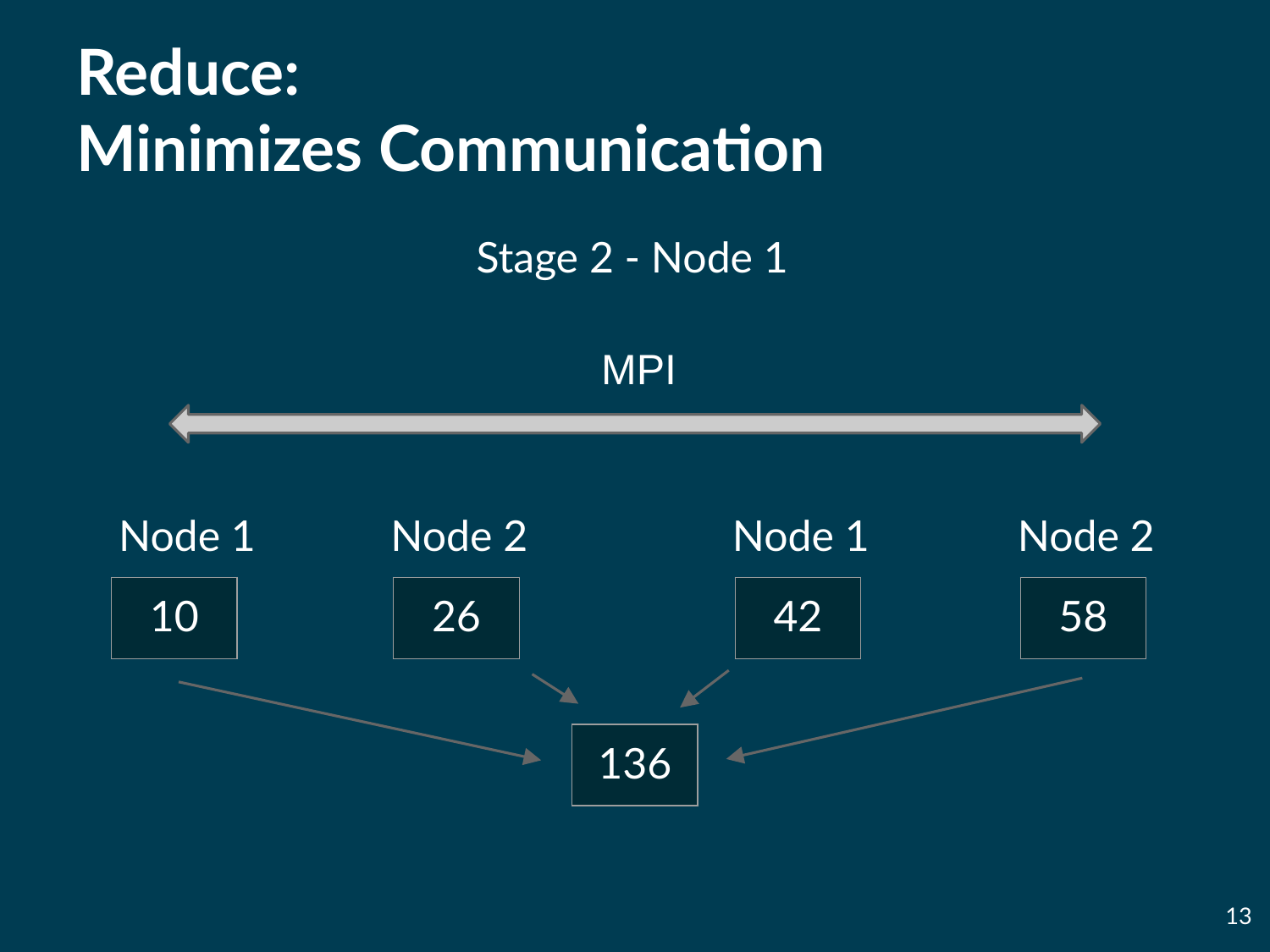

# Reduce: Minimizes Communication
Stage 2 - Node 1
MPI

Node 1
Node 2
Node 1
Node 2
| 10 |
| --- |
| 26 |
| --- |
| 42 |
| --- |
| 58 |
| --- |
| 136 |
| --- |
13